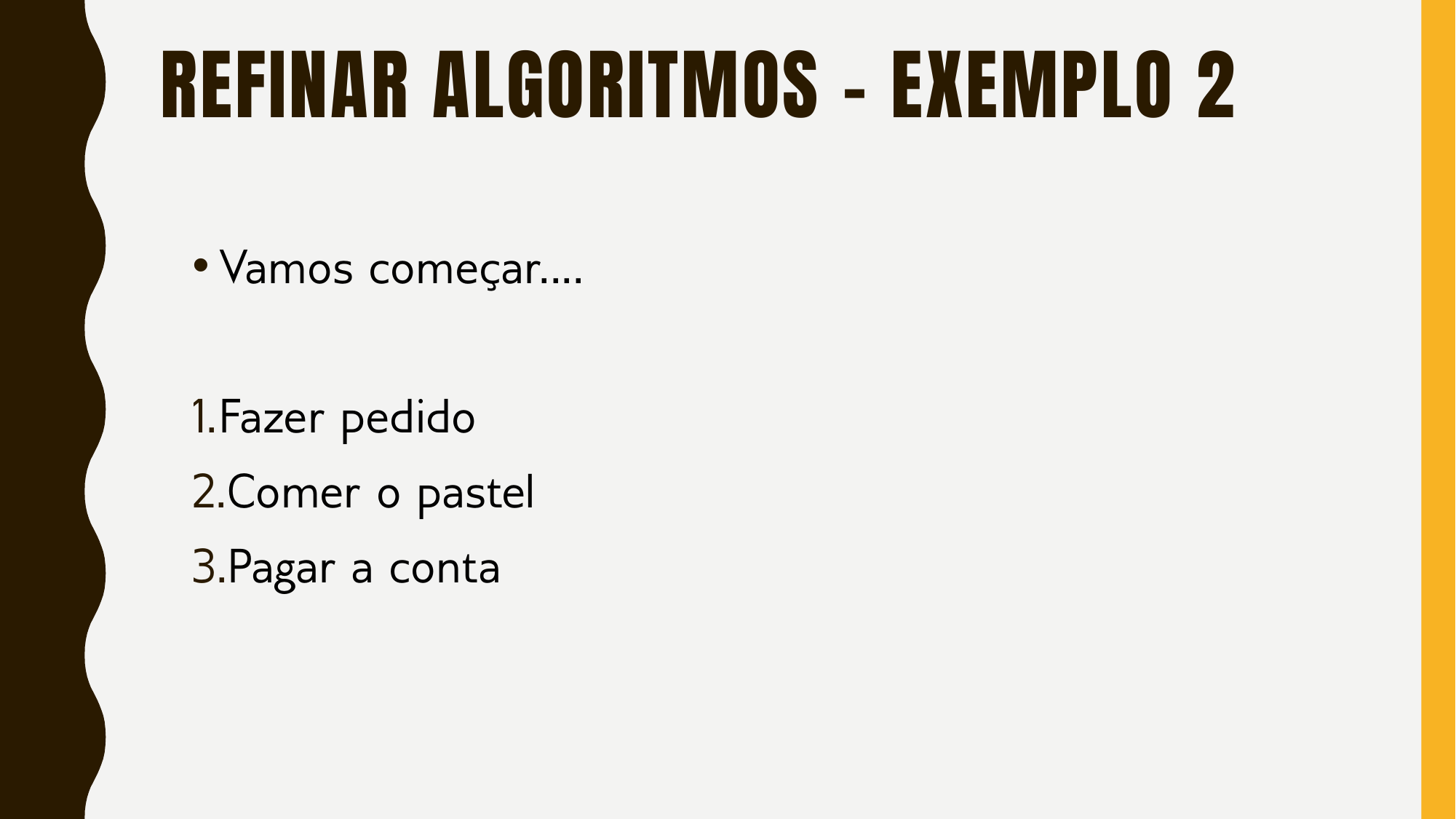

# Refinar algoritmos – Exemplo 2
Vamos começar....

Fazer pedido
Comer o pastel
Pagar a conta